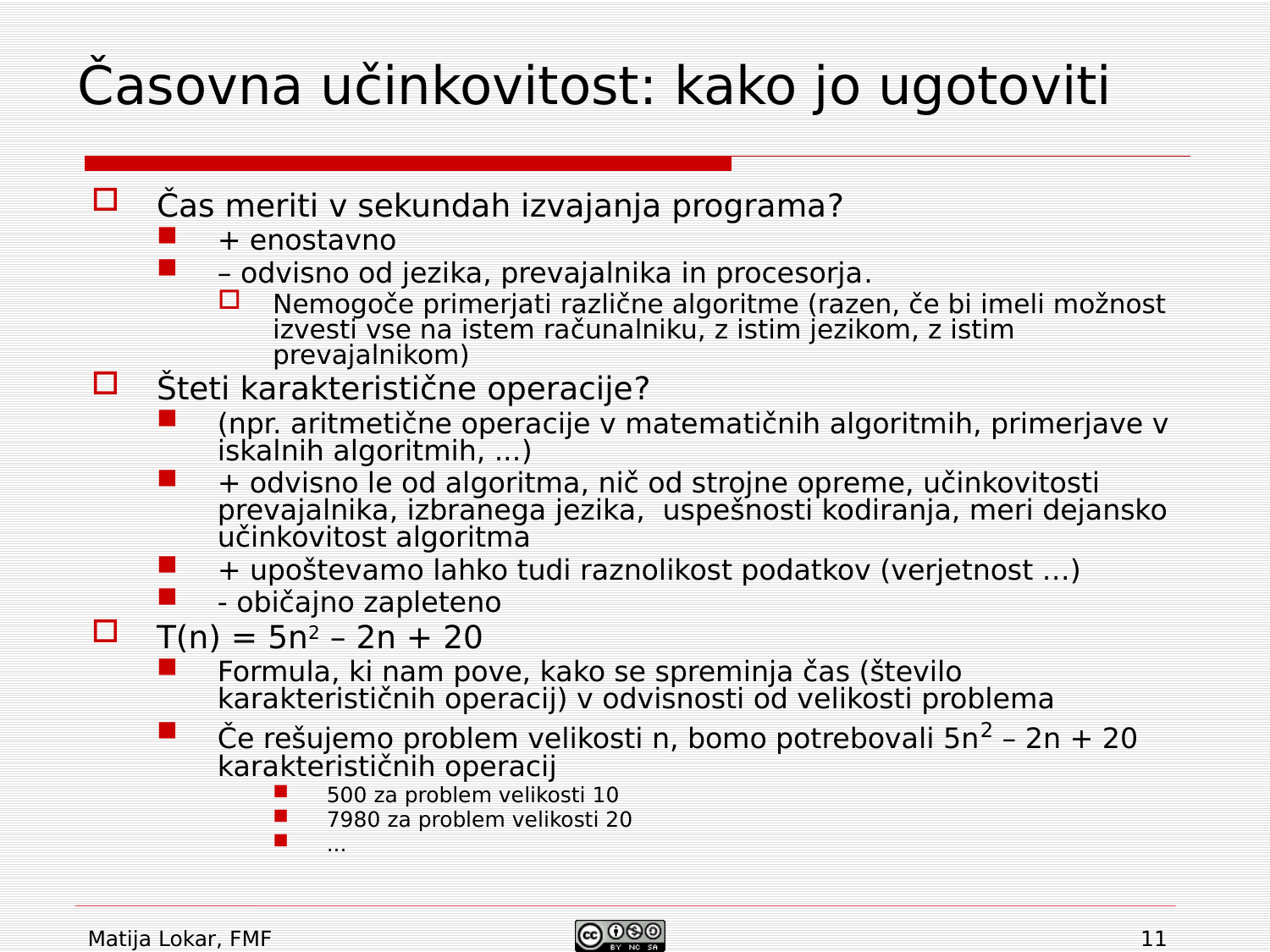

# Časovna učinkovitost: kako jo ugotoviti
Čas meriti v sekundah izvajanja programa?
+ enostavno
– odvisno od jezika, prevajalnika in procesorja.
Nemogoče primerjati različne algoritme (razen, če bi imeli možnost izvesti vse na istem računalniku, z istim jezikom, z istim prevajalnikom)
Šteti karakteristične operacije?
(npr. aritmetične operacije v matematičnih algoritmih, primerjave v iskalnih algoritmih, ...)
+ odvisno le od algoritma, nič od strojne opreme, učinkovitosti prevajalnika, izbranega jezika,  uspešnosti kodiranja, meri dejansko učinkovitost algoritma
+ upoštevamo lahko tudi raznolikost podatkov (verjetnost …)
- običajno zapleteno
T(n) = 5n2 – 2n + 20
Formula, ki nam pove, kako se spreminja čas (število karakterističnih operacij) v odvisnosti od velikosti problema
Če rešujemo problem velikosti n, bomo potrebovali 5n2 – 2n + 20 karakterističnih operacij
500 za problem velikosti 10
7980 za problem velikosti 20
...
Matija Lokar, FMF
11